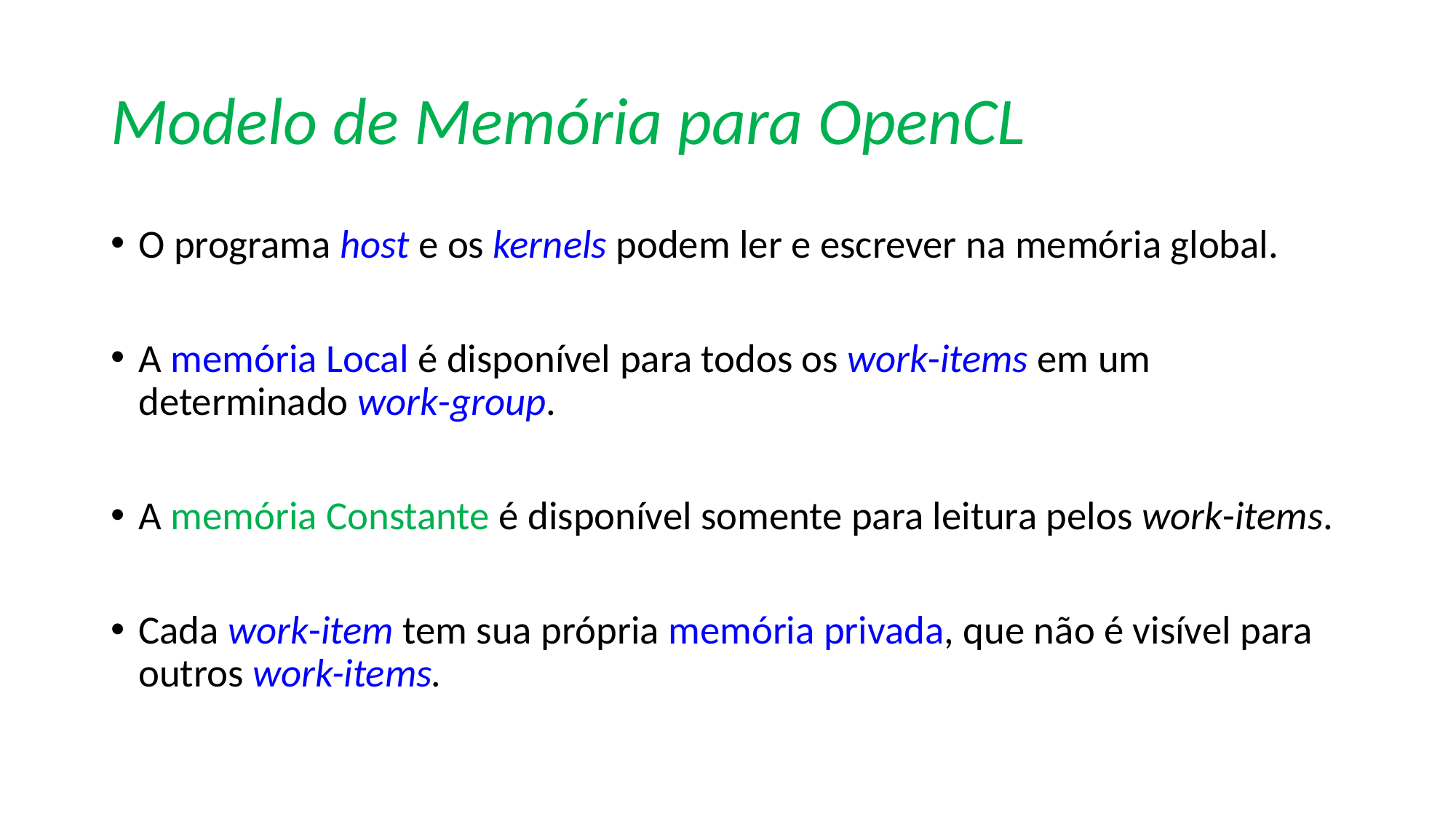

# Modelo de Memória para OpenCL
O programa host e os kernels podem ler e escrever na memória global.

A memória Local é disponível para todos os work-items em um determinado work-group.

A memória Constante é disponível somente para leitura pelos work-items.

Cada work-item tem sua própria memória privada, que não é visível para outros work-items.